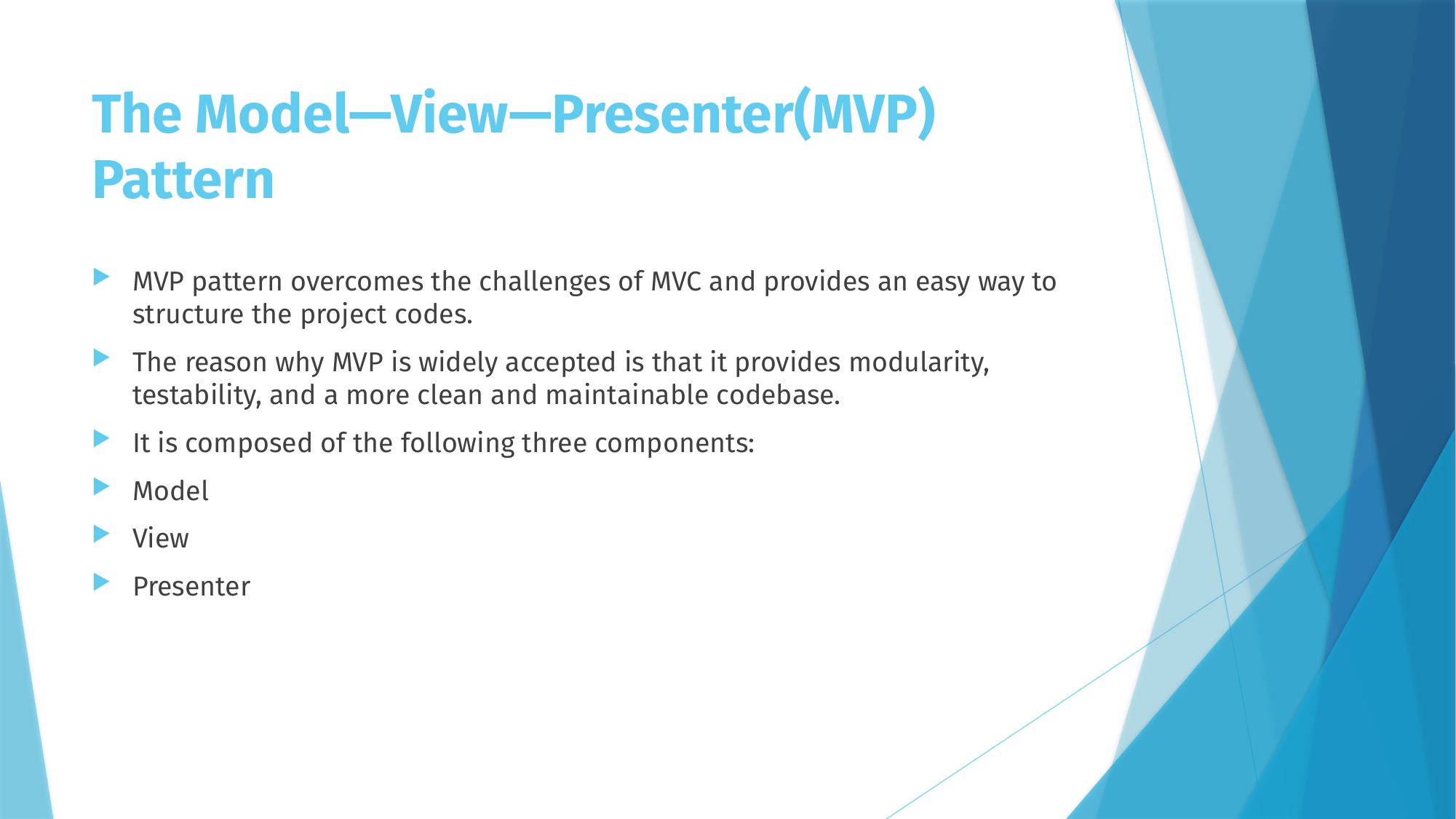

# The Model—View—Presenter(MVP) Pattern
MVP pattern overcomes the challenges of MVC and provides an easy way to structure the project codes.
The reason why MVP is widely accepted is that it provides modularity, testability, and a more clean and maintainable codebase.
It is composed of the following three components:
Model
View
Presenter